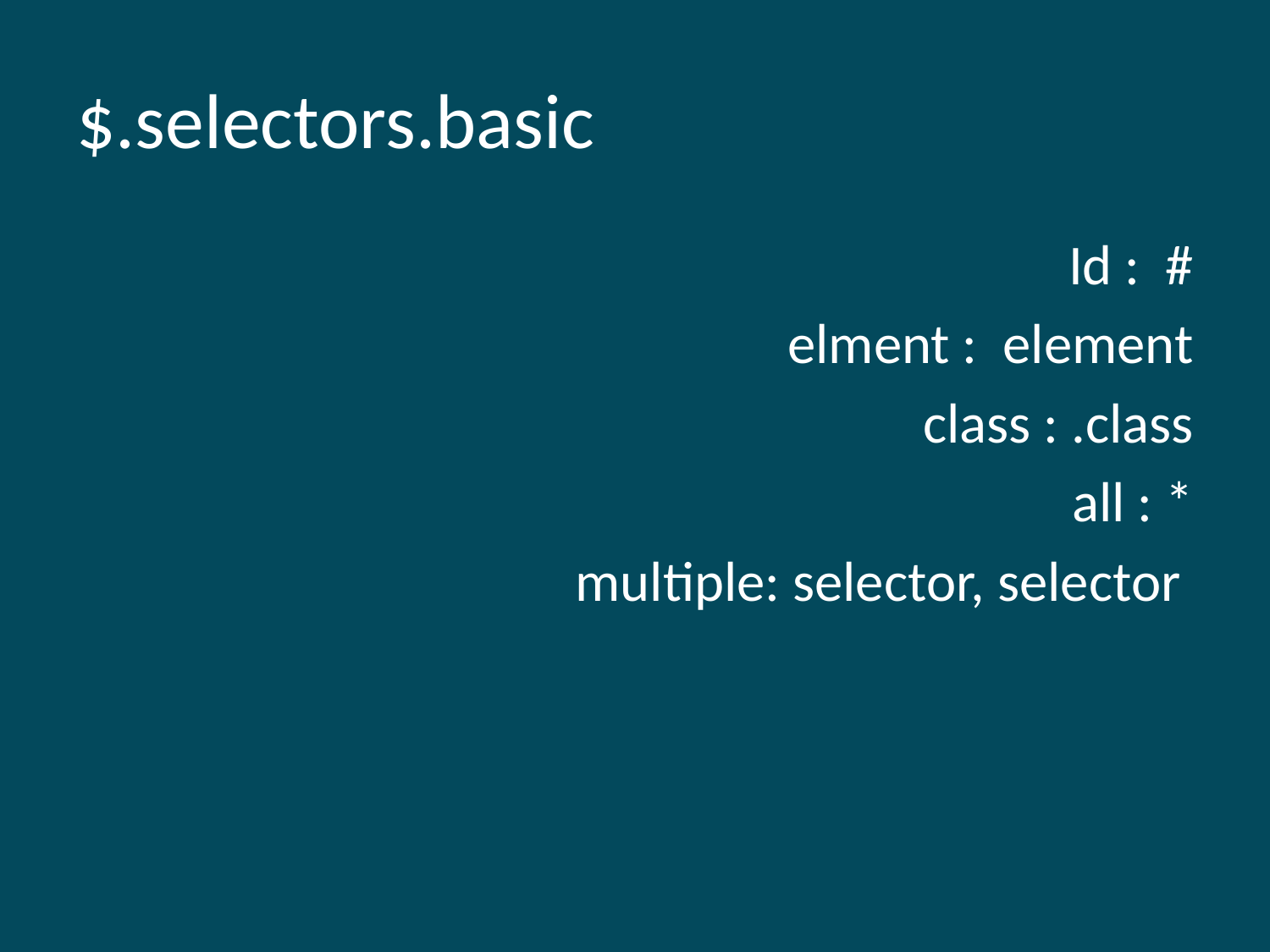

# $.selectors.basic
Id :  #
 elment :  element
 class : .class
 all : *
multiple: selector, selector